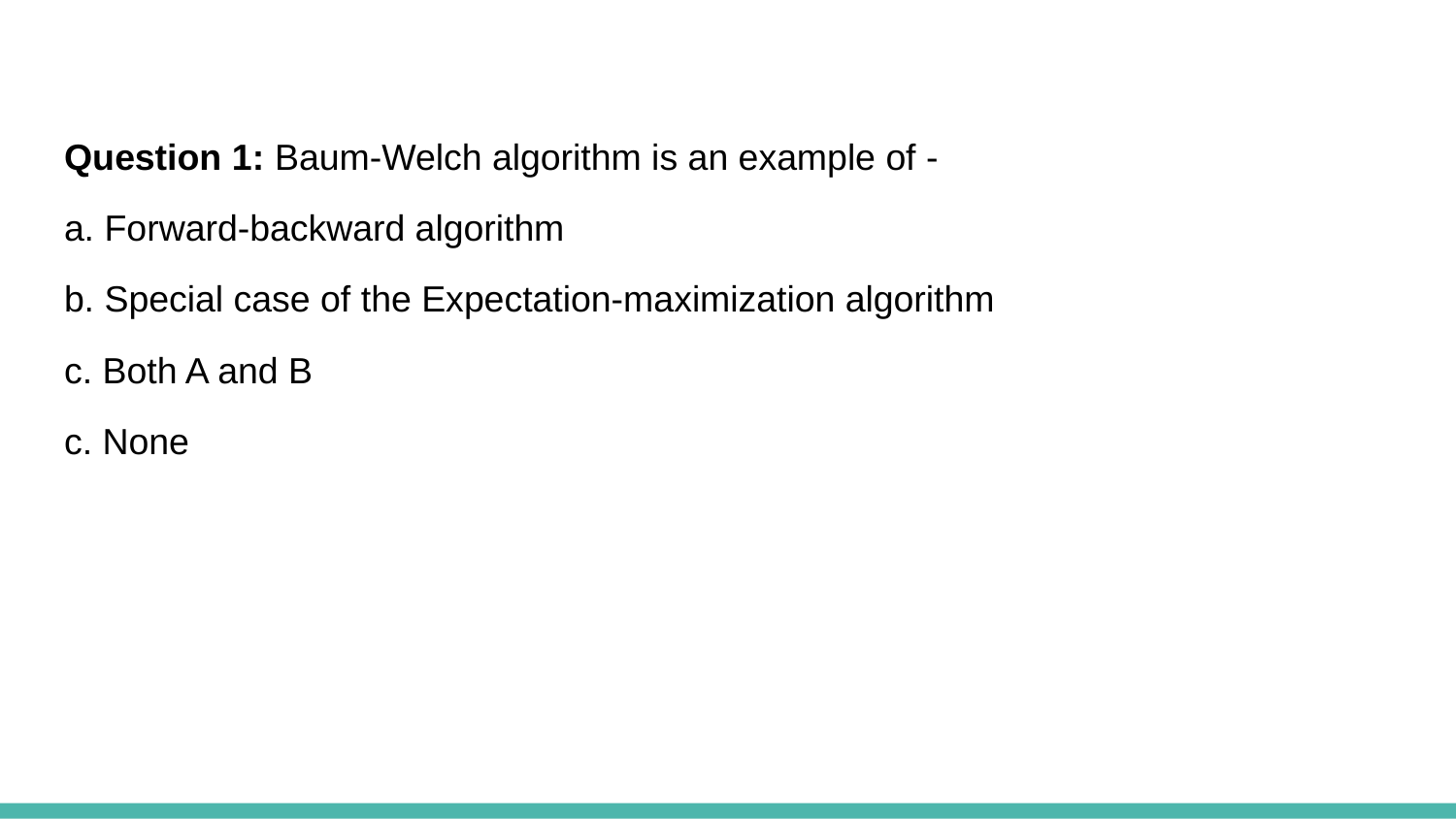

Question 1: Baum-Welch algorithm is an example of -
a. Forward-backward algorithm
b. Special case of the Expectation-maximization algorithm
c. Both A and B
c. None